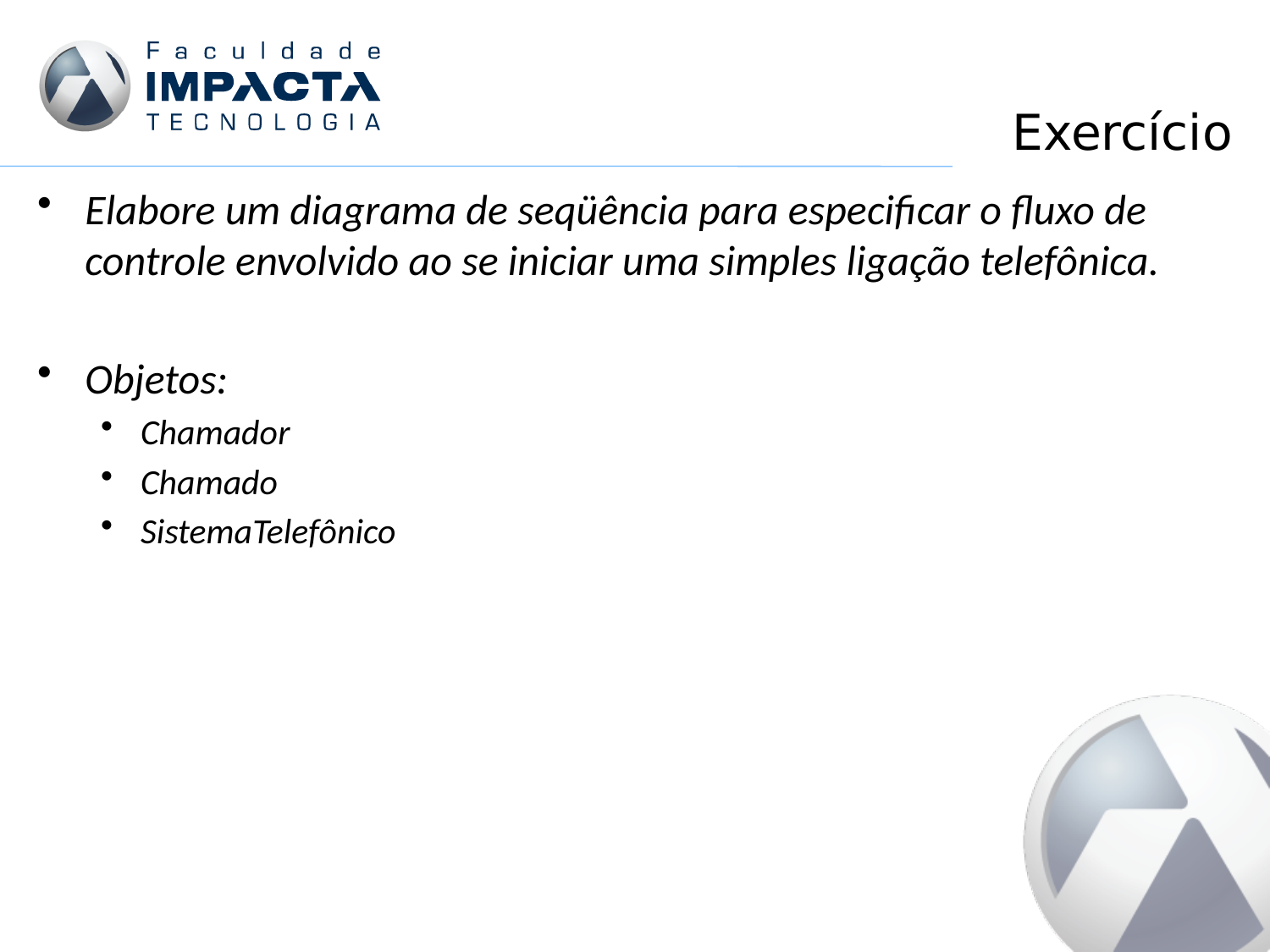

# Exercício
Elabore um diagrama de seqüência para especificar o fluxo de controle envolvido ao se iniciar uma simples ligação telefônica.

Objetos:
Chamador
Chamado
SistemaTelefônico